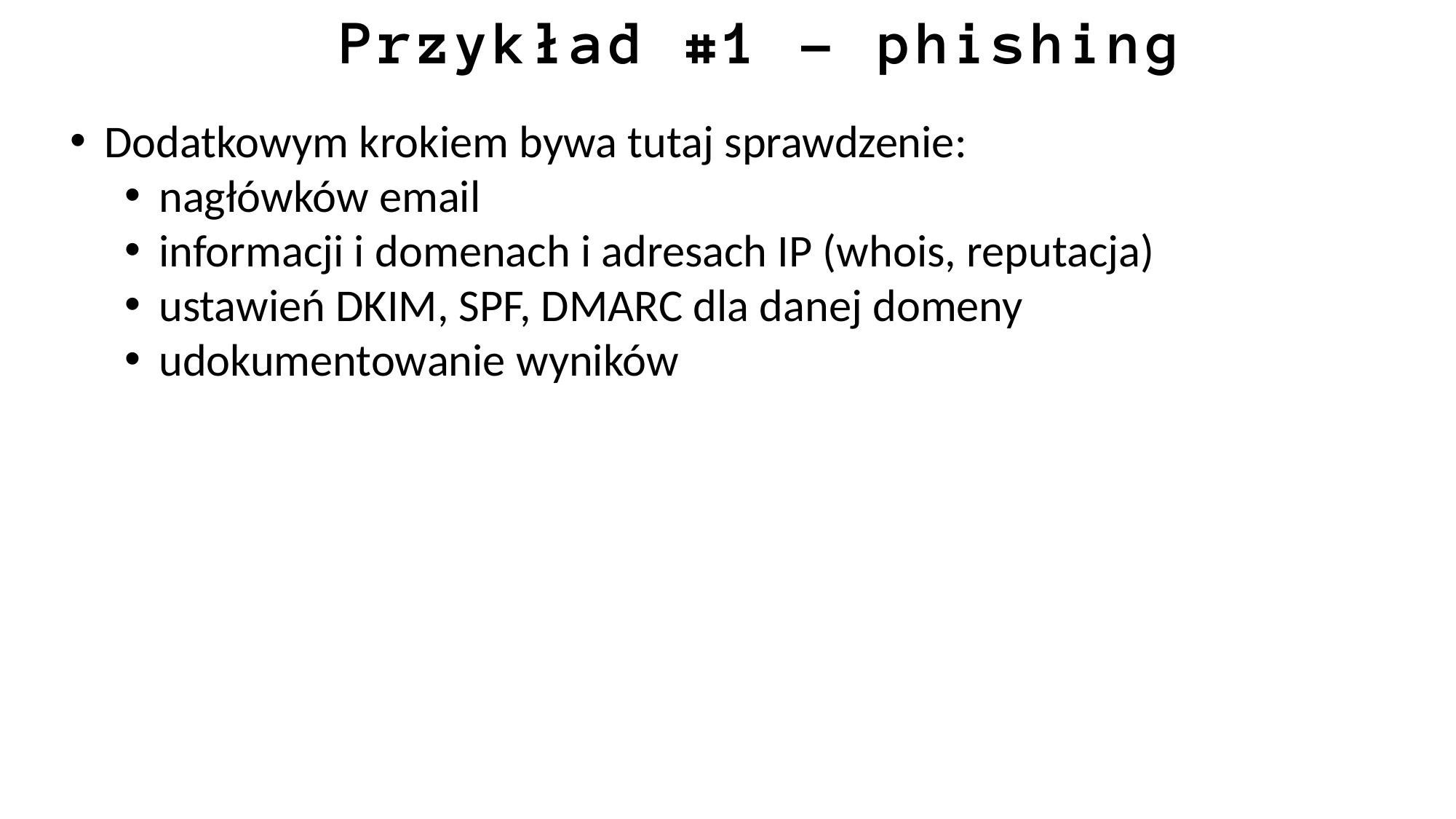

Przykład #1 - phishing
Dodatkowym krokiem bywa tutaj sprawdzenie:
nagłówków email
informacji i domenach i adresach IP (whois, reputacja)
ustawień DKIM, SPF, DMARC dla danej domeny
udokumentowanie wyników